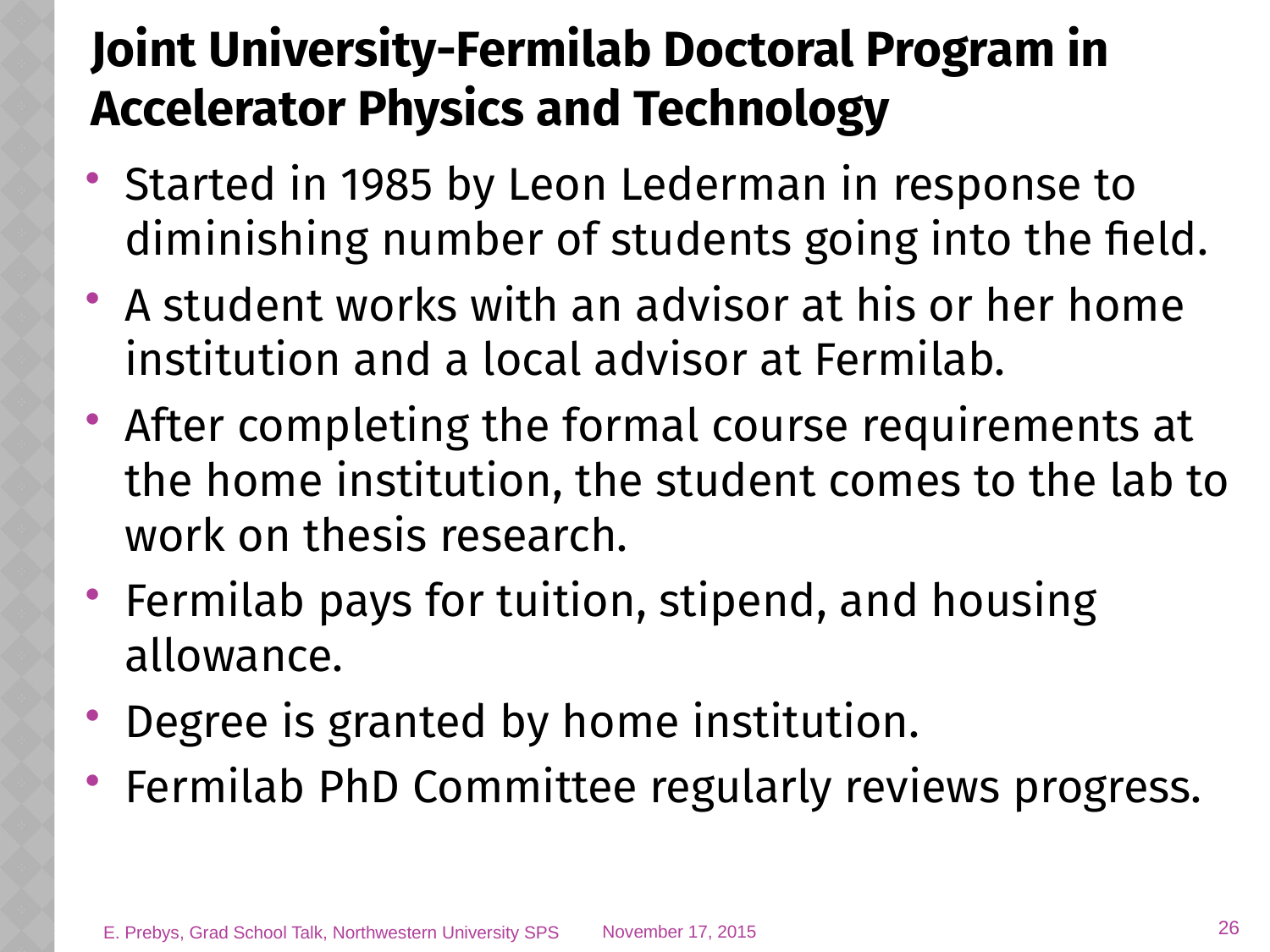

# Joint University-Fermilab Doctoral Program in Accelerator Physics and Technology
Started in 1985 by Leon Lederman in response to diminishing number of students going into the field.
A student works with an advisor at his or her home institution and a local advisor at Fermilab.
After completing the formal course requirements at the home institution, the student comes to the lab to work on thesis research.
Fermilab pays for tuition, stipend, and housing allowance.
Degree is granted by home institution.
Fermilab PhD Committee regularly reviews progress.
26
E. Prebys, Grad School Talk, Northwestern University SPS
November 17, 2015